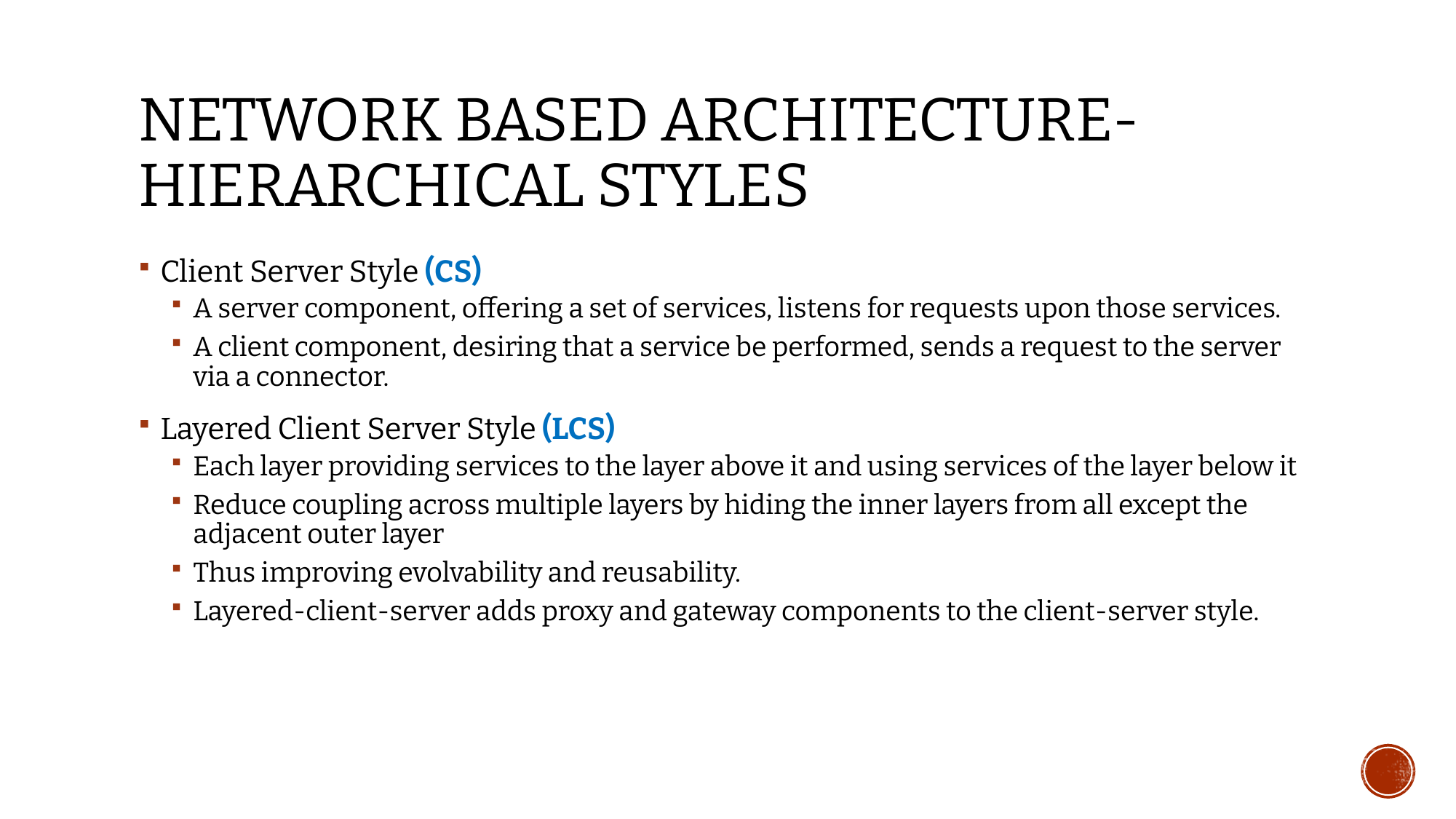

# Network based architecture- Hierarchical styles
Client Server Style (CS)
A server component, offering a set of services, listens for requests upon those services.
A client component, desiring that a service be performed, sends a request to the server via a connector.
Layered Client Server Style (LCS)
Each layer providing services to the layer above it and using services of the layer below it
Reduce coupling across multiple layers by hiding the inner layers from all except the adjacent outer layer
Thus improving evolvability and reusability.
Layered-client-server adds proxy and gateway components to the client-server style.